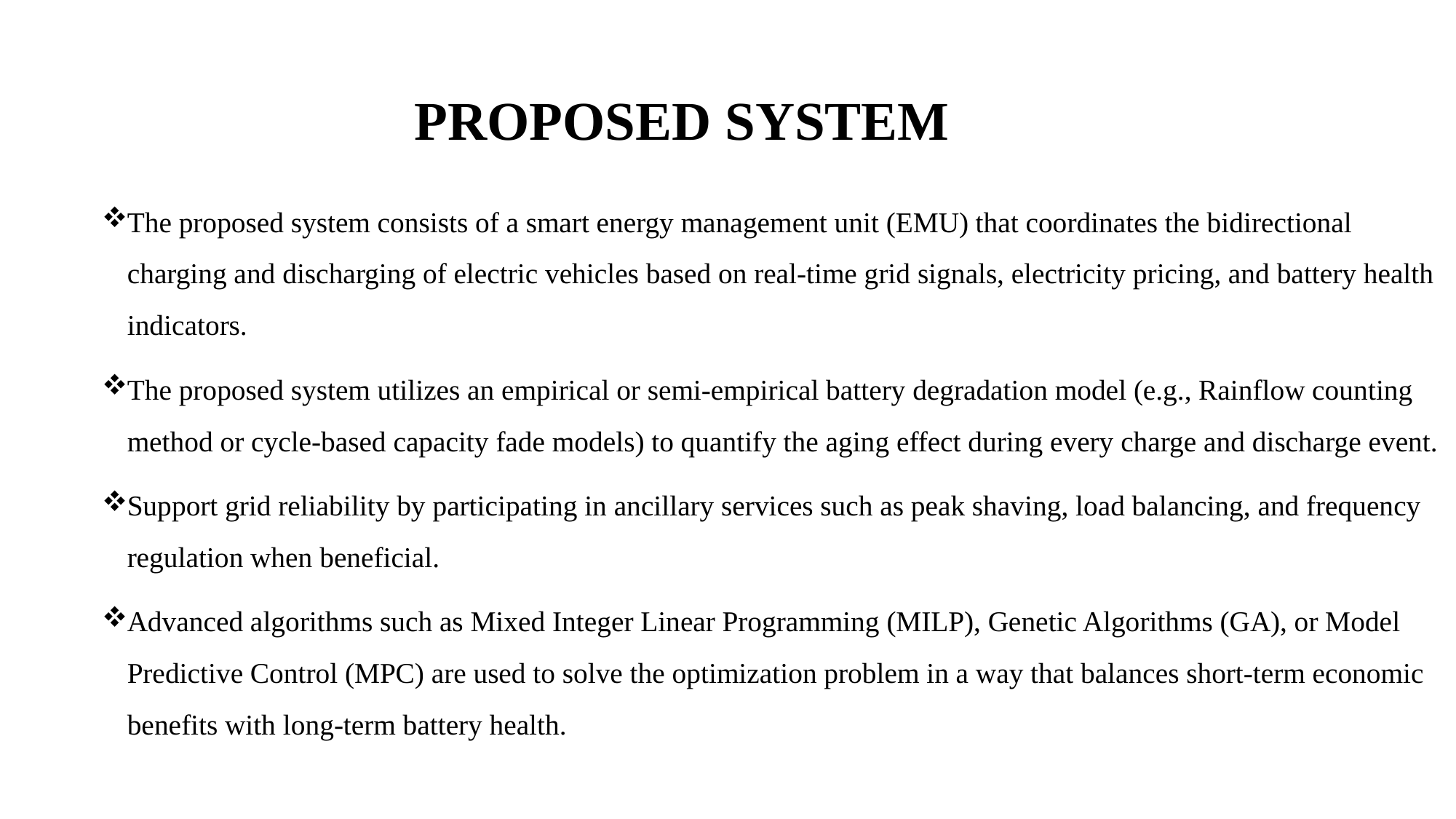

PROPOSED SYSTEM
The proposed system consists of a smart energy management unit (EMU) that coordinates the bidirectional charging and discharging of electric vehicles based on real-time grid signals, electricity pricing, and battery health indicators.
The proposed system utilizes an empirical or semi-empirical battery degradation model (e.g., Rainflow counting method or cycle-based capacity fade models) to quantify the aging effect during every charge and discharge event.
Support grid reliability by participating in ancillary services such as peak shaving, load balancing, and frequency regulation when beneficial.
Advanced algorithms such as Mixed Integer Linear Programming (MILP), Genetic Algorithms (GA), or Model Predictive Control (MPC) are used to solve the optimization problem in a way that balances short-term economic benefits with long-term battery health.